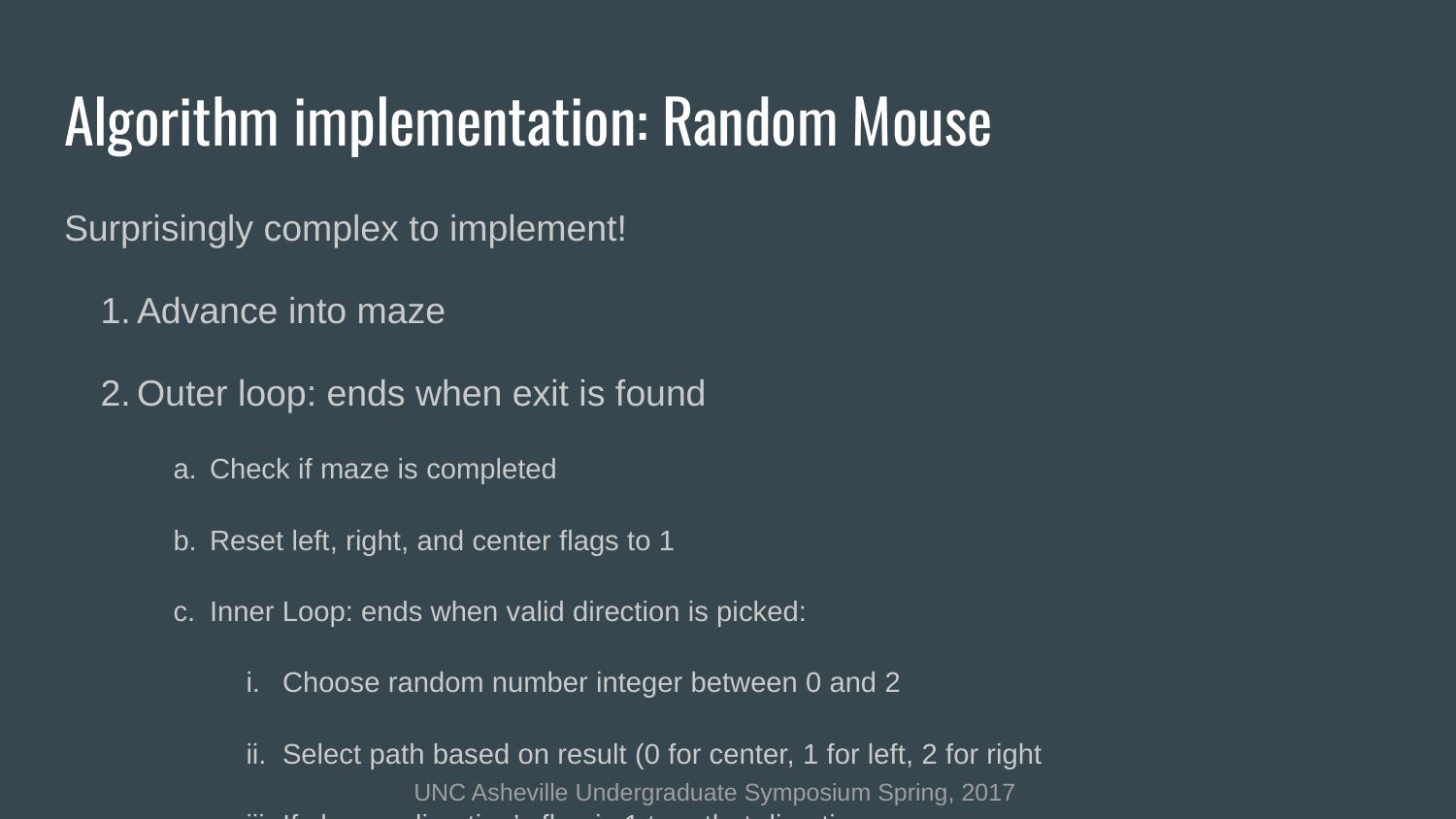

# Algorithm implementation: Random Mouse
Surprisingly complex to implement!
Advance into maze
Outer loop: ends when exit is found
Check if maze is completed
Reset left, right, and center flags to 1
Inner Loop: ends when valid direction is picked:
Choose random number integer between 0 and 2
Select path based on result (0 for center, 1 for left, 2 for right
If chosen direction’s flag is 1 turn that direction
See if there is a wall, if there isn’t advance and exit inner loop. Otherwise, set that direction’s flag to 0